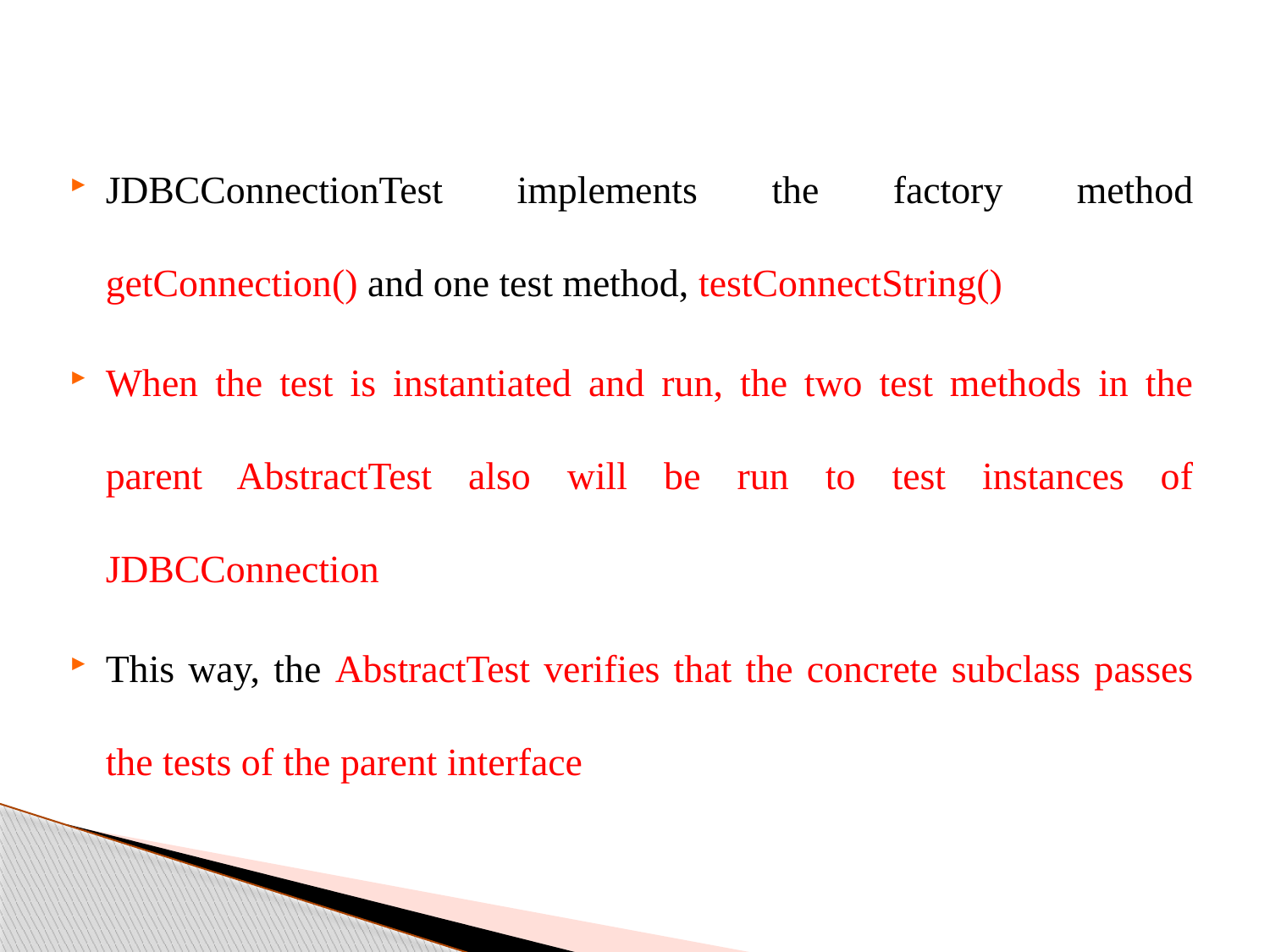

JDBCConnectionTest implements the factory method getConnection() and one test method, testConnectString()
When the test is instantiated and run, the two test methods in the parent AbstractTest also will be run to test instances of JDBCConnection
This way, the AbstractTest verifies that the concrete subclass passes the tests of the parent interface